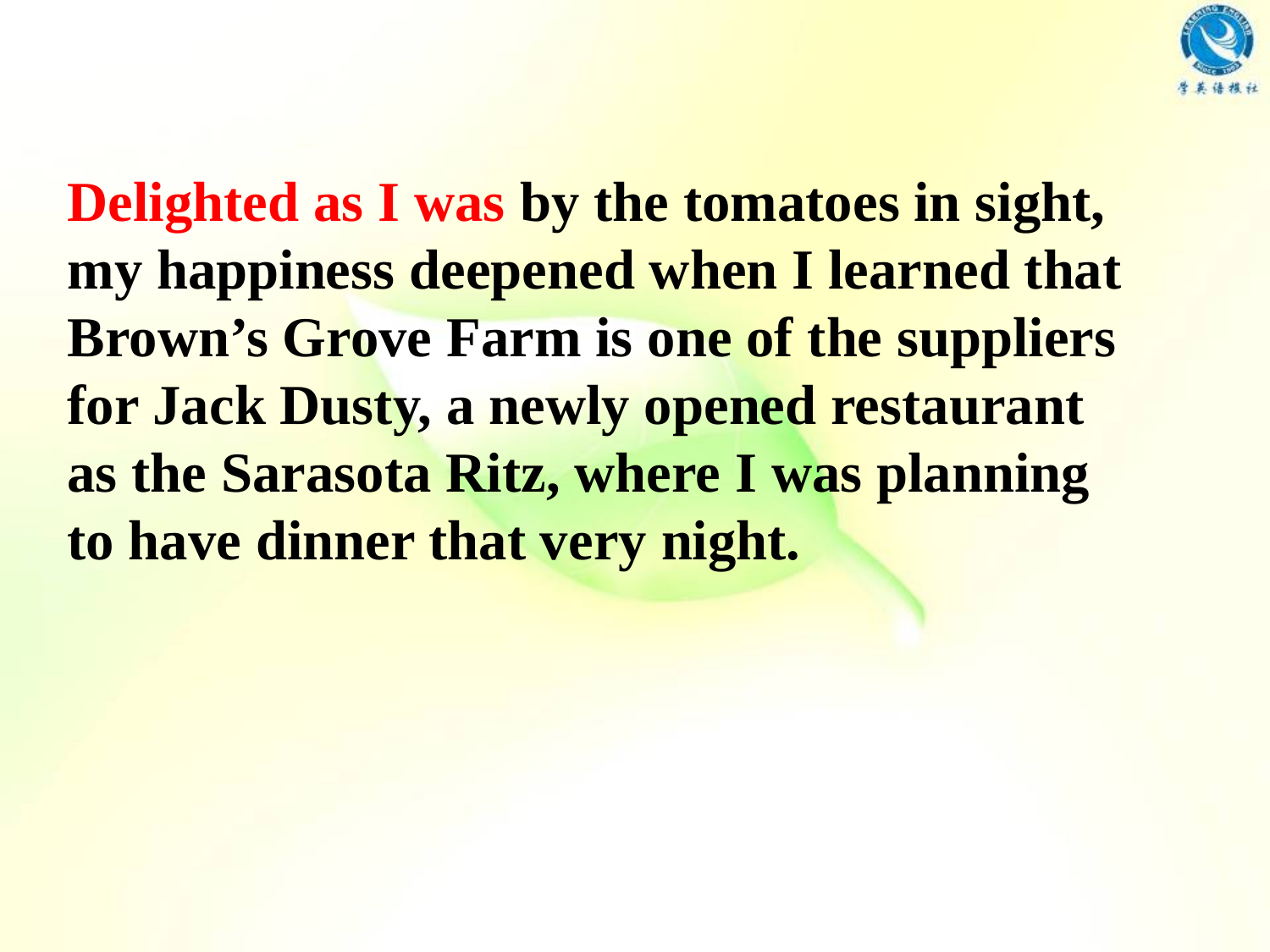

Delighted as I was by the tomatoes in sight, my happiness deepened when I learned that Brown’s Grove Farm is one of the suppliers for Jack Dusty, a newly opened restaurant as the Sarasota Ritz, where I was planning to have dinner that very night.